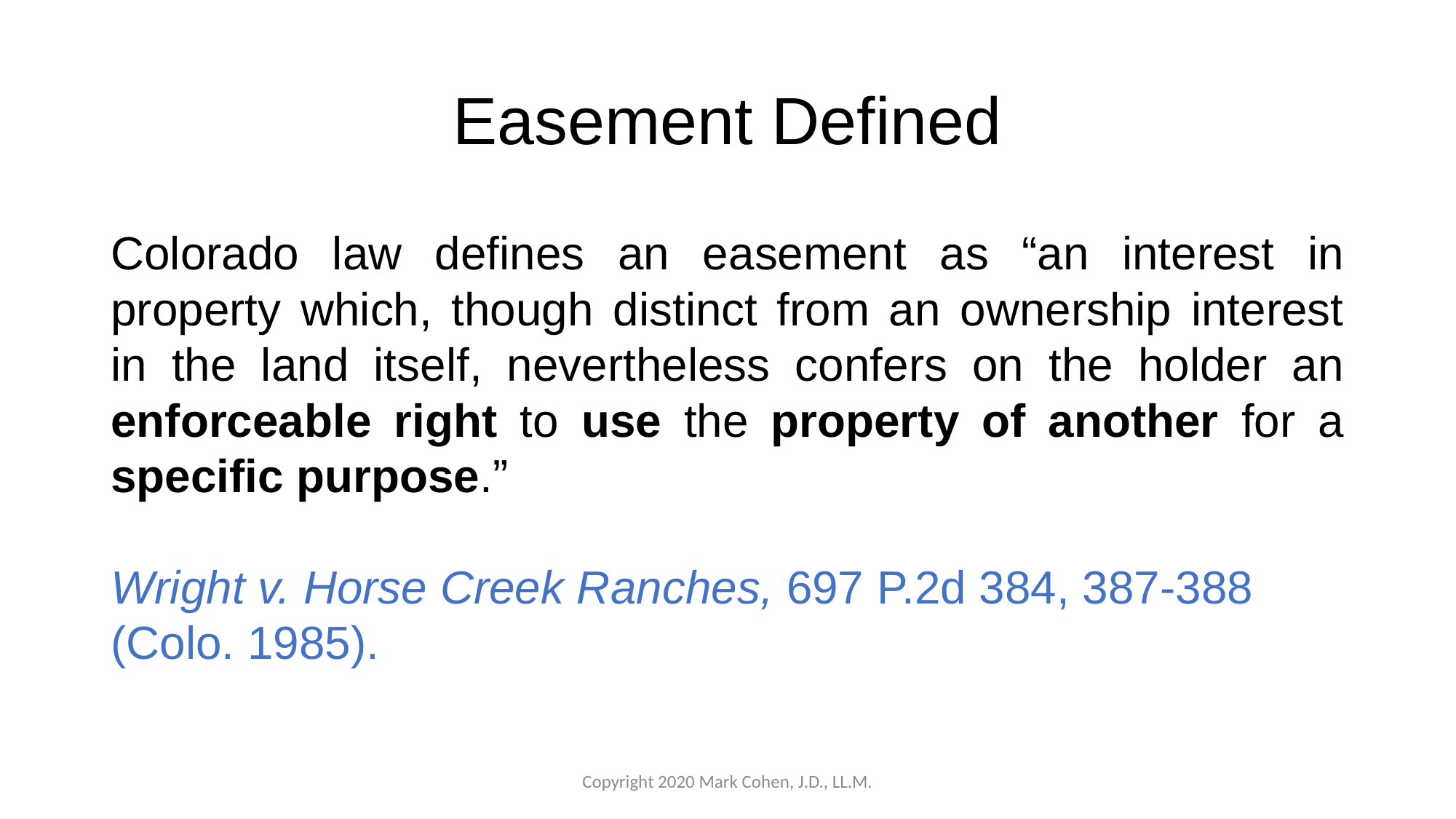

# Easement Defined
Colorado law defines an easement as “an interest in property which, though distinct from an ownership interest in the land itself, nevertheless confers on the holder an enforceable right to use the property of another for a specific purpose.”

Wright v. Horse Creek Ranches, 697 P.2d 384, 387-388 (Colo. 1985).

Copyright 2020 Mark Cohen, J.D., LL.M.